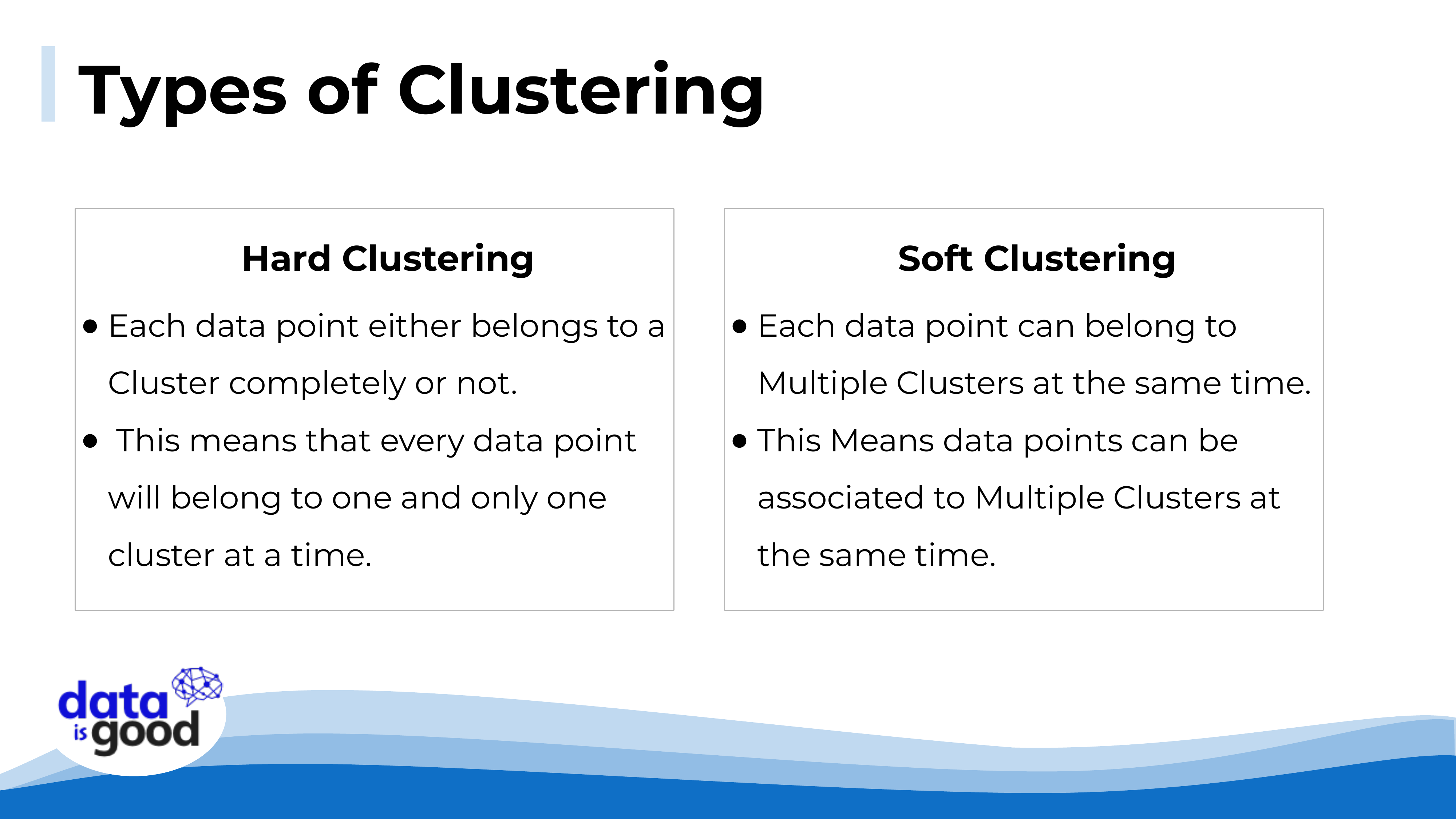

Types of Clustering
Hard Clustering
Each data point either belongs to a Cluster completely or not.
 This means that every data point will belong to one and only one cluster at a time.
Soft Clustering
Each data point can belong to Multiple Clusters at the same time.
This Means data points can be associated to Multiple Clusters at the same time.